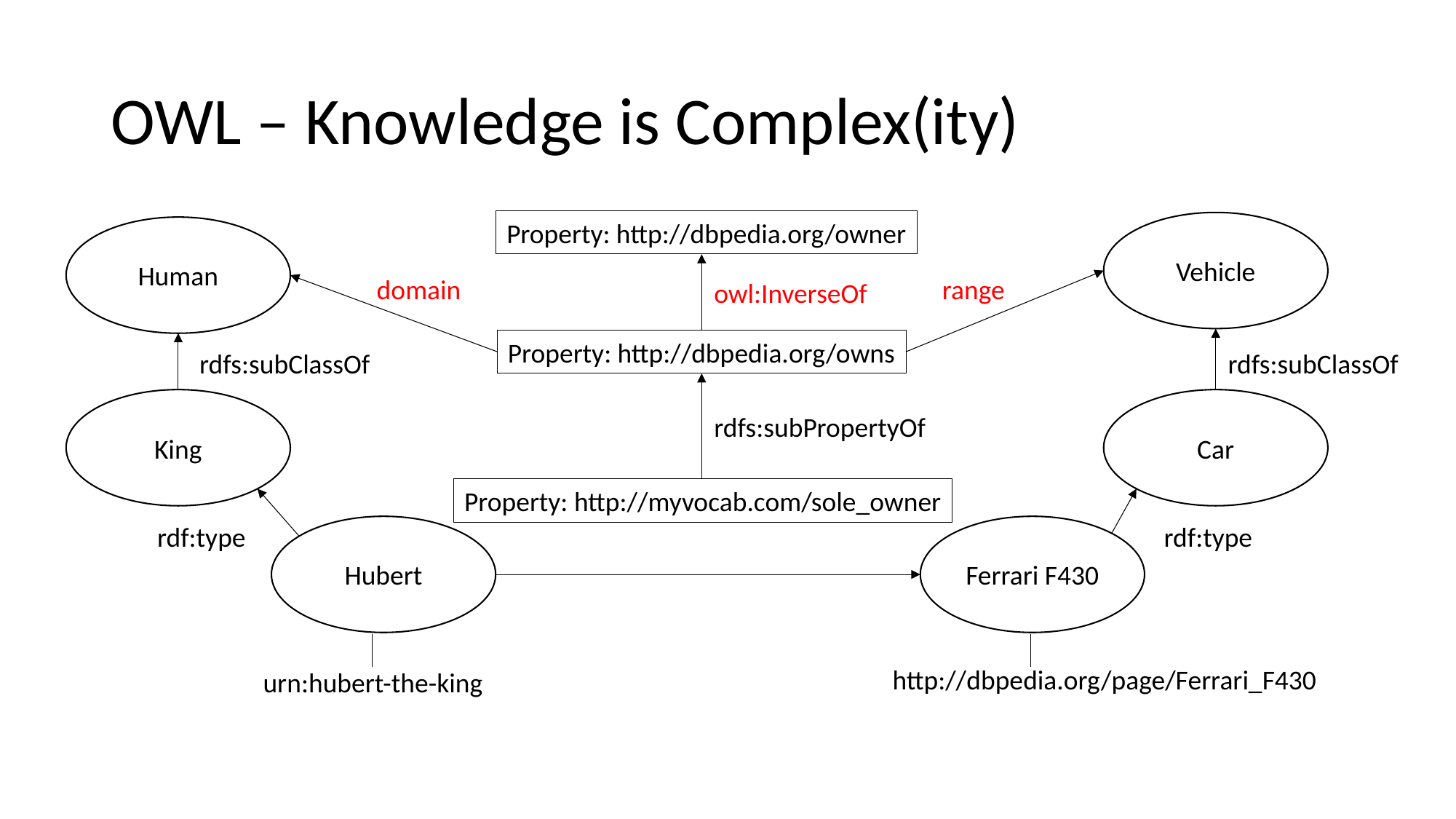

# OWL – Knowledge is Complex(ity)
Property: http://dbpedia.org/owner
Vehicle
Human
domain
range
owl:InverseOf
Property: http://dbpedia.org/owns
rdfs:subClassOf
rdfs:subClassOf
King
Car
rdfs:subPropertyOf
Property: http://myvocab.com/sole_owner
rdf:type
rdf:type
Hubert
Ferrari F430
http://dbpedia.org/page/Ferrari_F430
urn:hubert-the-king